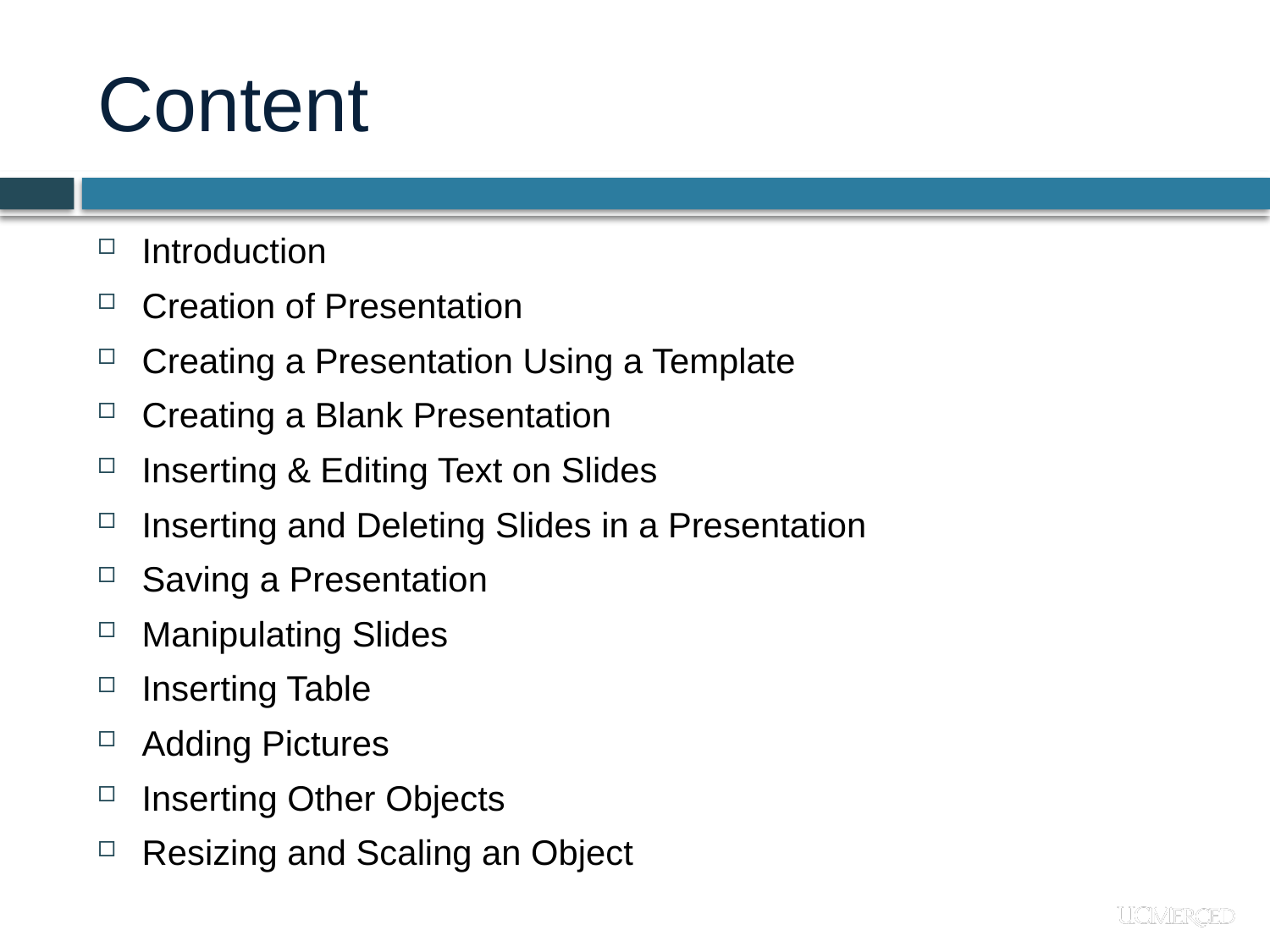

# Content
Introduction
Creation of Presentation
Creating a Presentation Using a Template
Creating a Blank Presentation
Inserting & Editing Text on Slides
Inserting and Deleting Slides in a Presentation
Saving a Presentation
Manipulating Slides
Inserting Table
Adding Pictures
Inserting Other Objects
Resizing and Scaling an Object